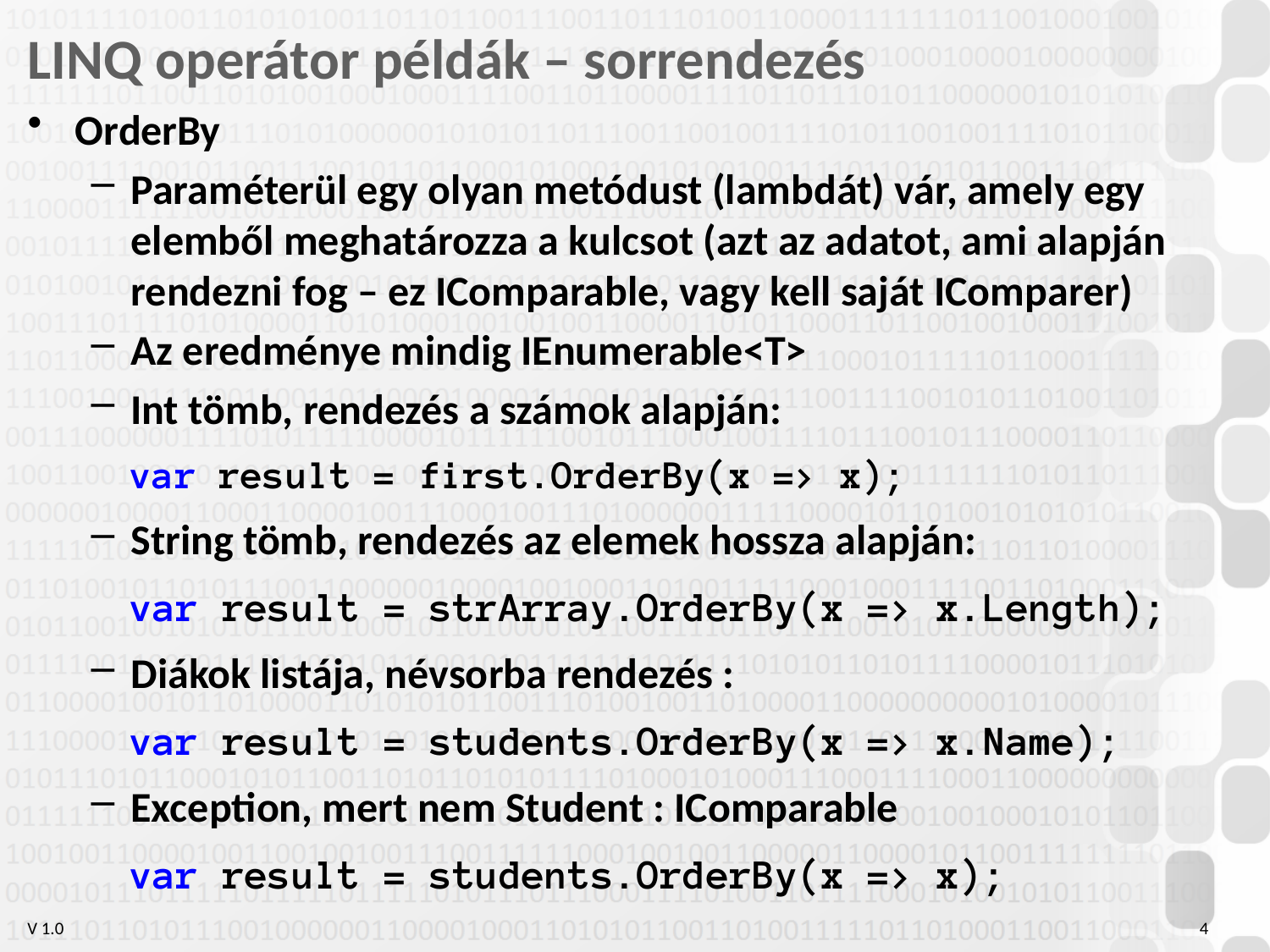

# LINQ operátor példák – sorrendezés
OrderBy
Paraméterül egy olyan metódust (lambdát) vár, amely egy elemből meghatározza a kulcsot (azt az adatot, ami alapján rendezni fog – ez IComparable, vagy kell saját IComparer)
Az eredménye mindig IEnumerable<T>
Int tömb, rendezés a számok alapján:
	var result = first.OrderBy(x => x);
String tömb, rendezés az elemek hossza alapján:
	var result = strArray.OrderBy(x => x.Length);
Diákok listája, névsorba rendezés :
	var result = students.OrderBy(x => x.Name);
Exception, mert nem Student : IComparable
	var result = students.OrderBy(x => x);
4